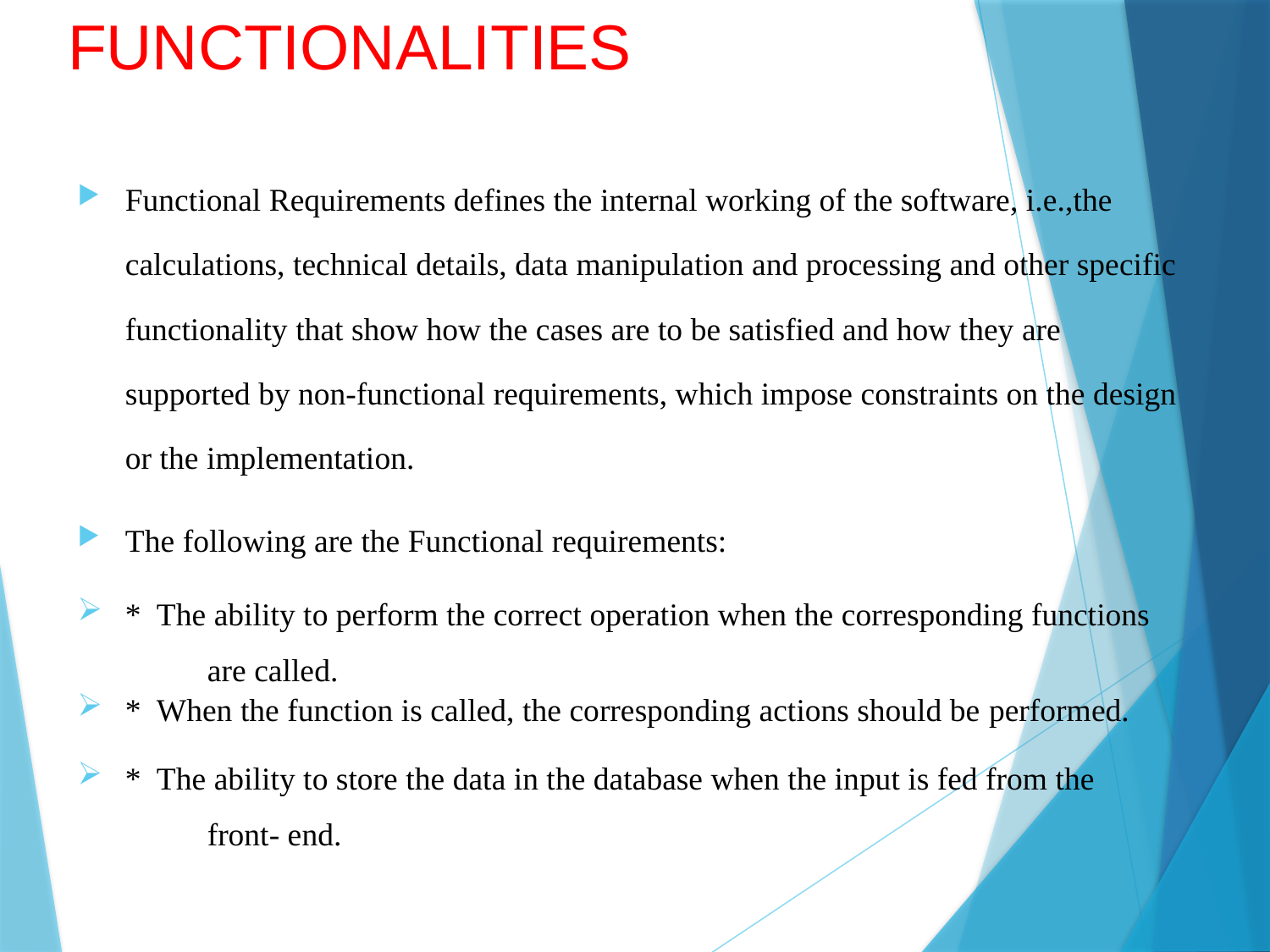

# FUNCTIONALITIES
Functional Requirements defines the internal working of the software, i.e.,the calculations, technical details, data manipulation and processing and other specific functionality that show how the cases are to be satisfied and how they are supported by non-functional requirements, which impose constraints on the design or the implementation.
The following are the Functional requirements:
*  The ability to perform the correct operation when the corresponding functions  	 are called.
*  When the function is called, the corresponding actions should be performed.
*  The ability to store the data in the database when the input is fed from the 		 front- end.